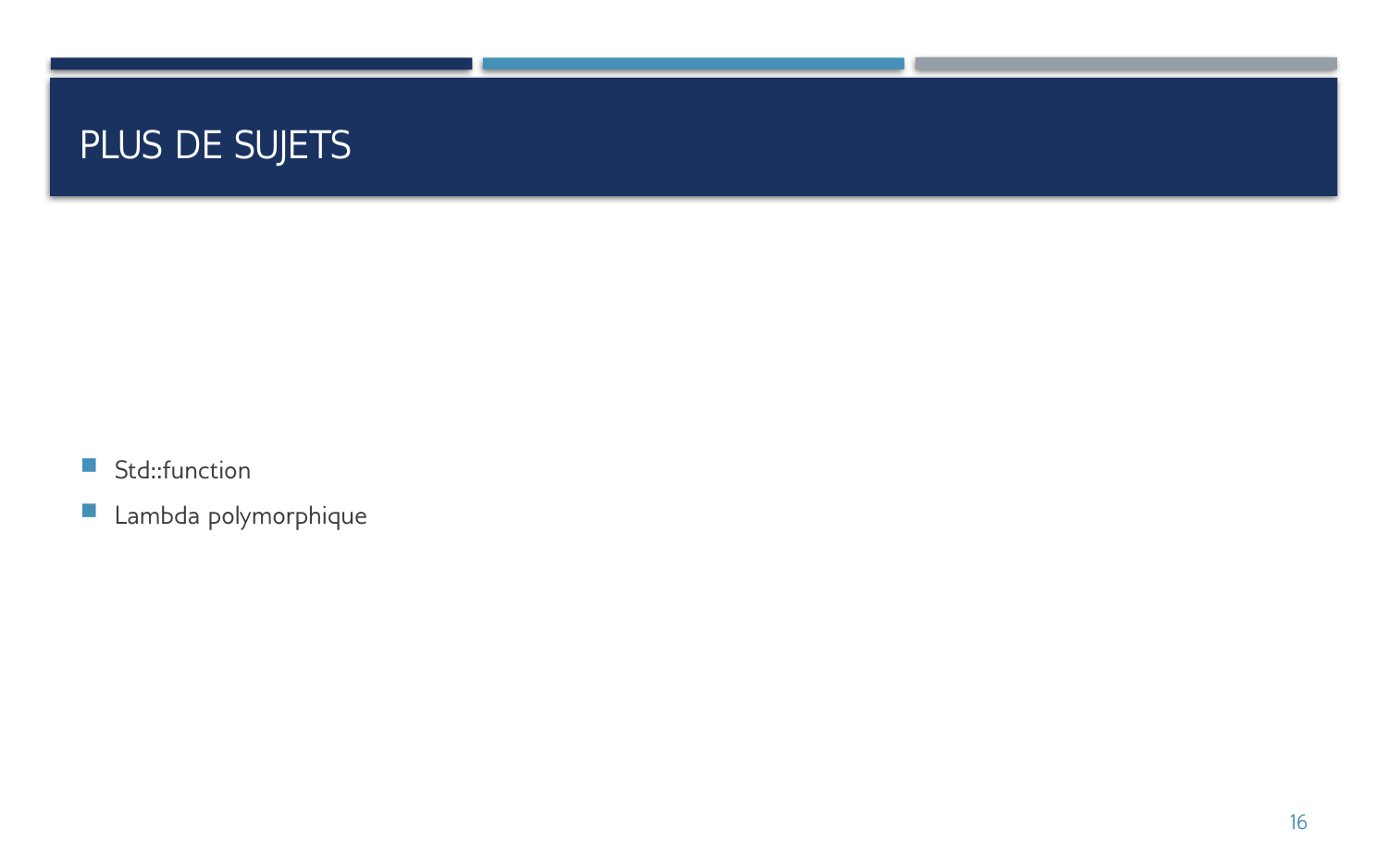

# Plus de sujets
Std::function
Lambda polymorphique
16